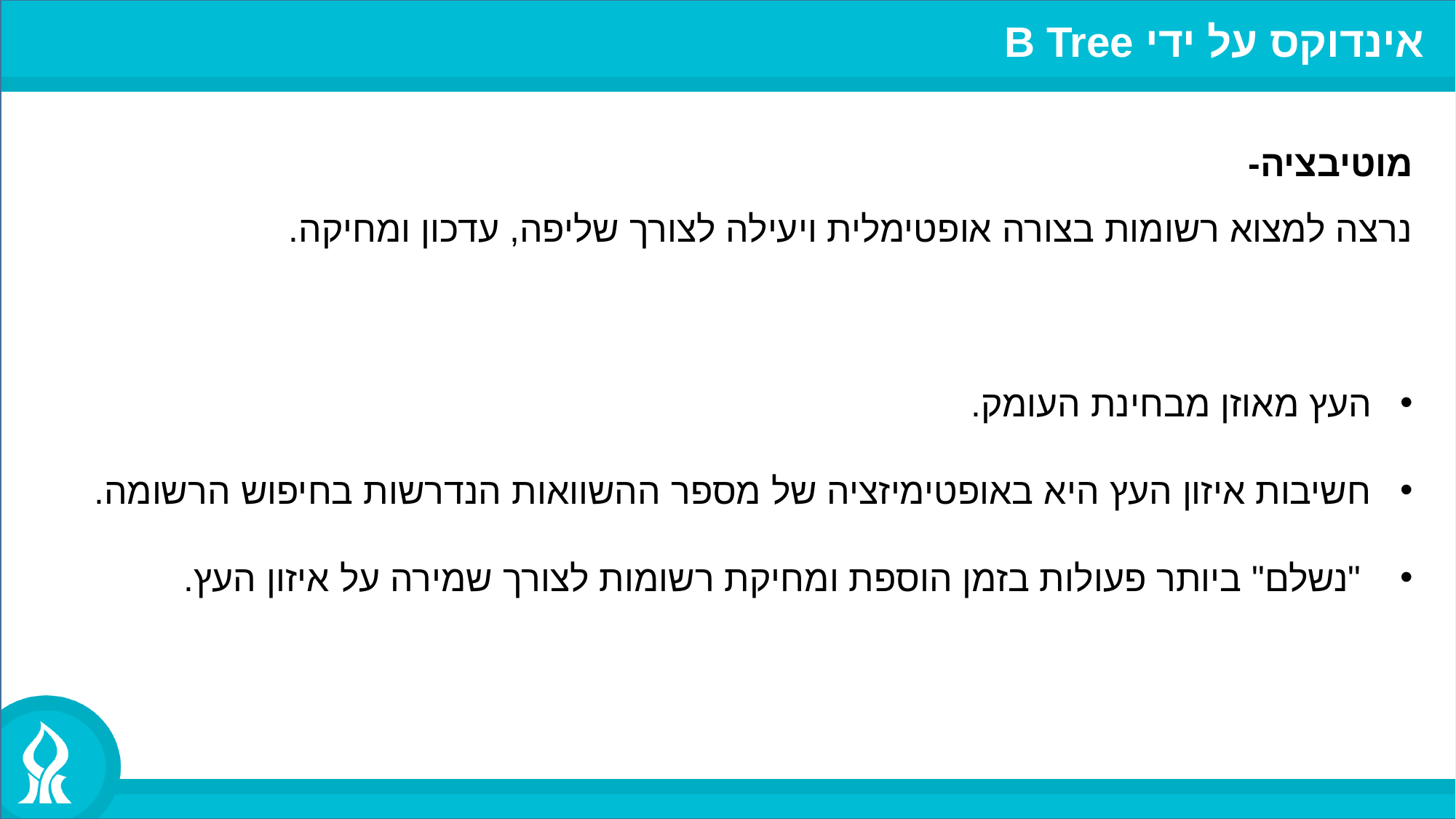

אינדוקס על ידי B Tree
מוטיבציה-
נרצה למצוא רשומות בצורה אופטימלית ויעילה לצורך שליפה, עדכון ומחיקה.

העץ מאוזן מבחינת העומק.
חשיבות איזון העץ היא באופטימיזציה של מספר ההשוואות הנדרשות בחיפוש הרשומה.
 "נשלם" ביותר פעולות בזמן הוספת ומחיקת רשומות לצורך שמירה על איזון העץ.